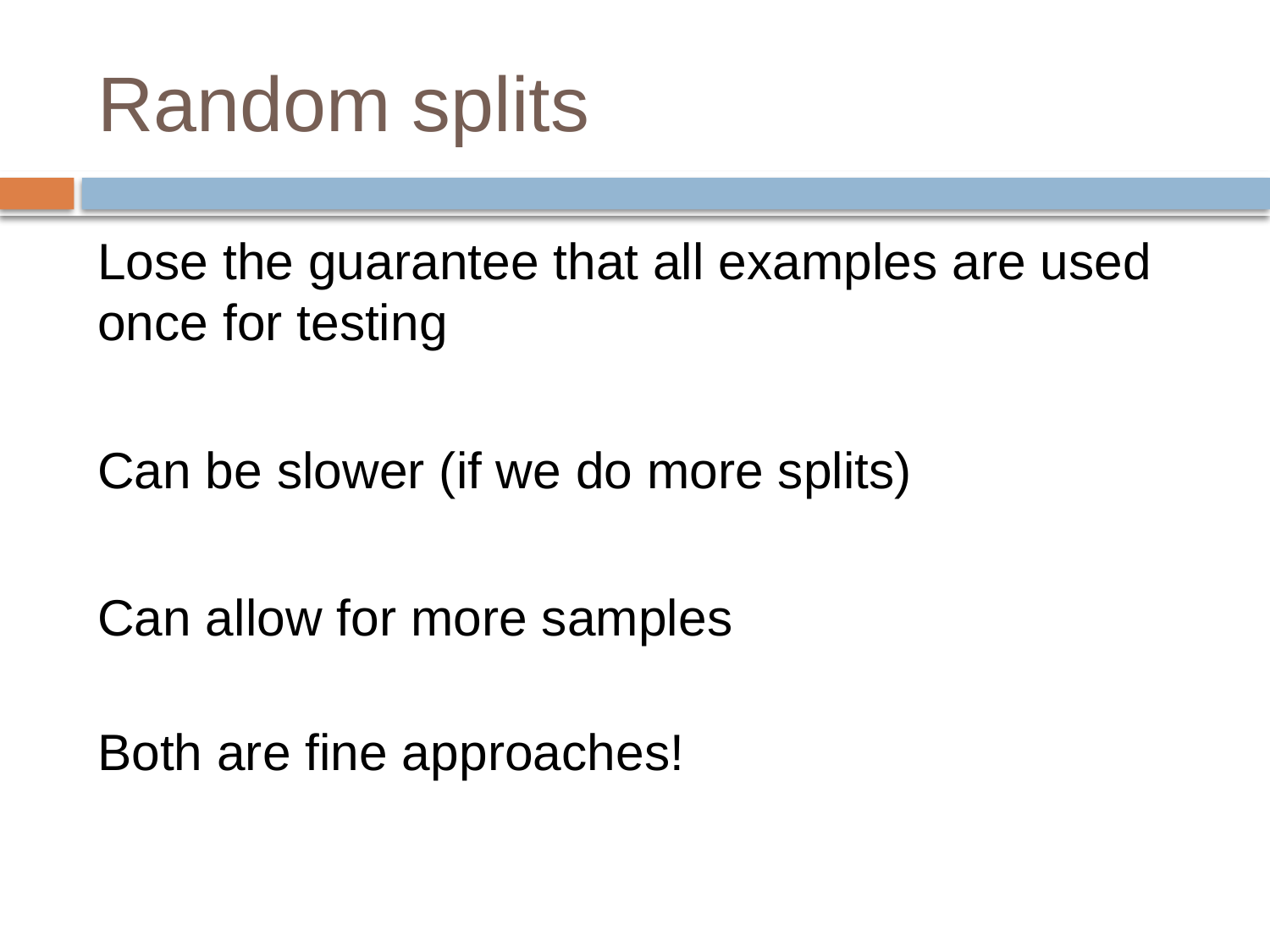

# Random splits
Lose the guarantee that all examples are used once for testing

Can be slower (if we do more splits)

Can allow for more samples
Both are fine approaches!